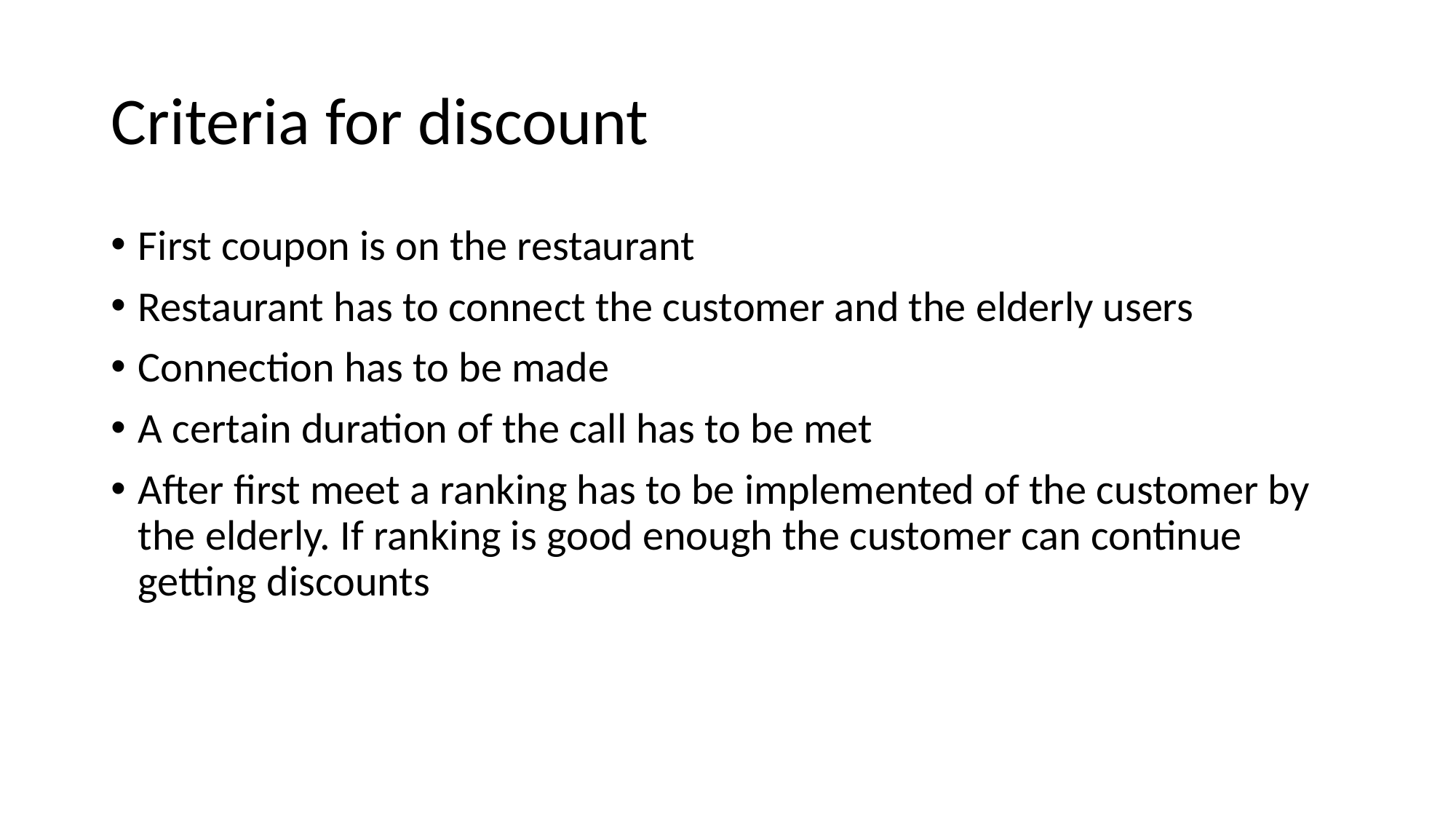

# Criteria for discount
First coupon is on the restaurant
Restaurant has to connect the customer and the elderly users
Connection has to be made
A certain duration of the call has to be met
After first meet a ranking has to be implemented of the customer by the elderly. If ranking is good enough the customer can continue getting discounts